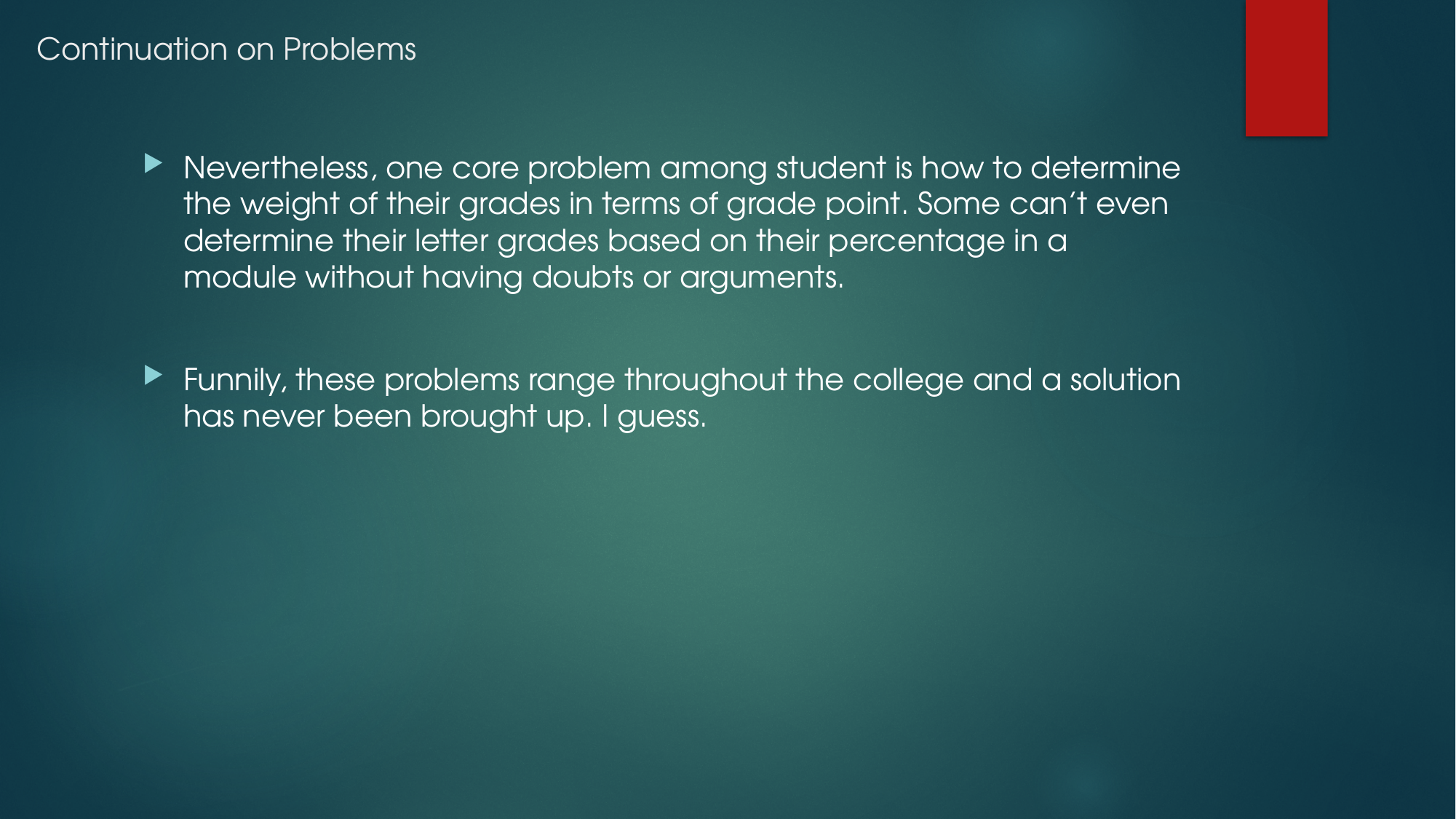

# Continuation on Problems
Nevertheless, one core problem among student is how to determine the weight of their grades in terms of grade point. Some can’t even determine their letter grades based on their percentage in a module without having doubts or arguments.

Funnily, these problems range throughout the college and a solution has never been brought up. I guess.